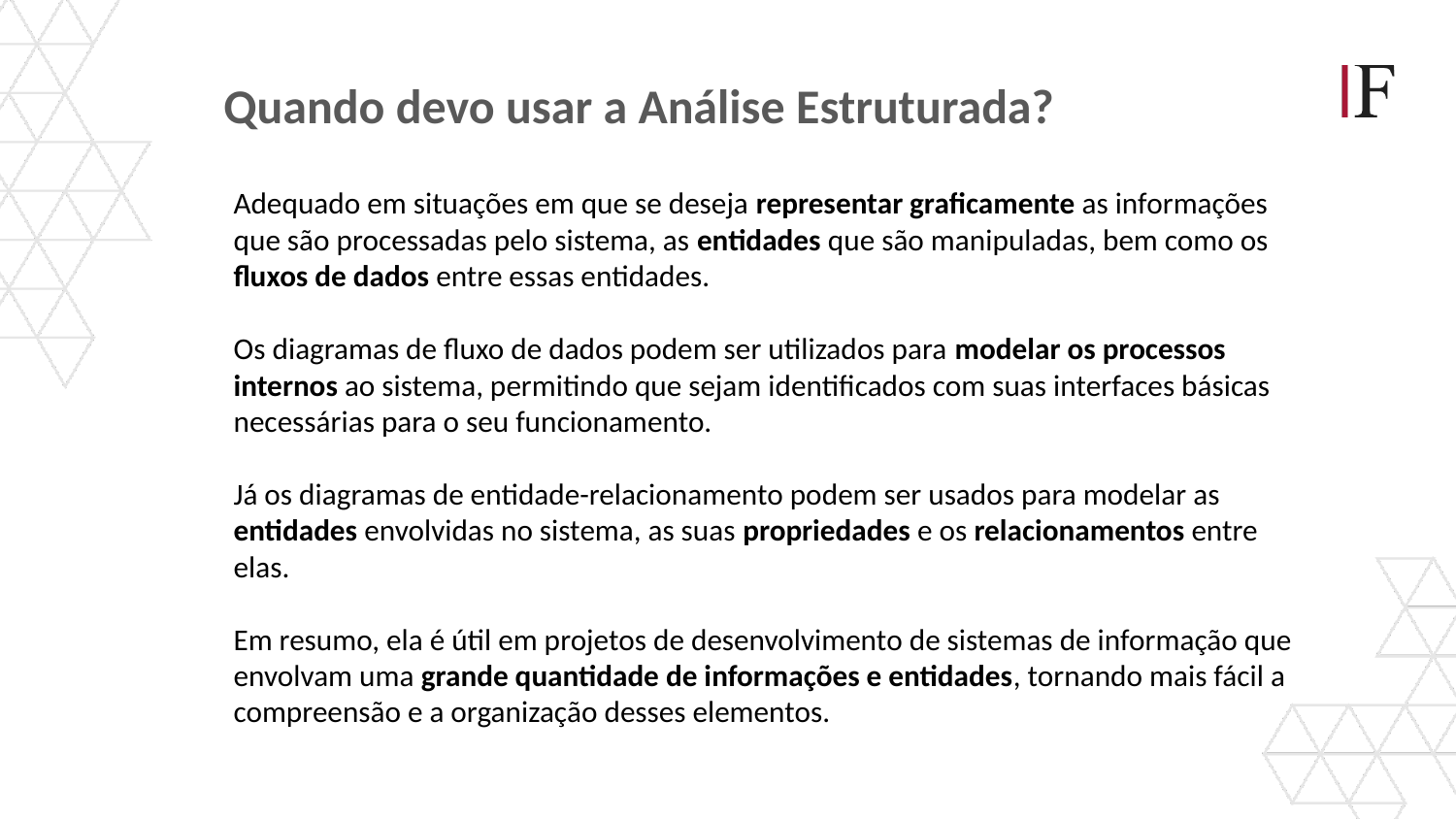

Quando devo usar a Análise Estruturada?
Adequado em situações em que se deseja representar graficamente as informações que são processadas pelo sistema, as entidades que são manipuladas, bem como os fluxos de dados entre essas entidades.

Os diagramas de fluxo de dados podem ser utilizados para modelar os processos internos ao sistema, permitindo que sejam identificados com suas interfaces básicas necessárias para o seu funcionamento.

Já os diagramas de entidade-relacionamento podem ser usados para modelar as entidades envolvidas no sistema, as suas propriedades e os relacionamentos entre elas.

Em resumo, ela é útil em projetos de desenvolvimento de sistemas de informação que envolvam uma grande quantidade de informações e entidades, tornando mais fácil a compreensão e a organização desses elementos.